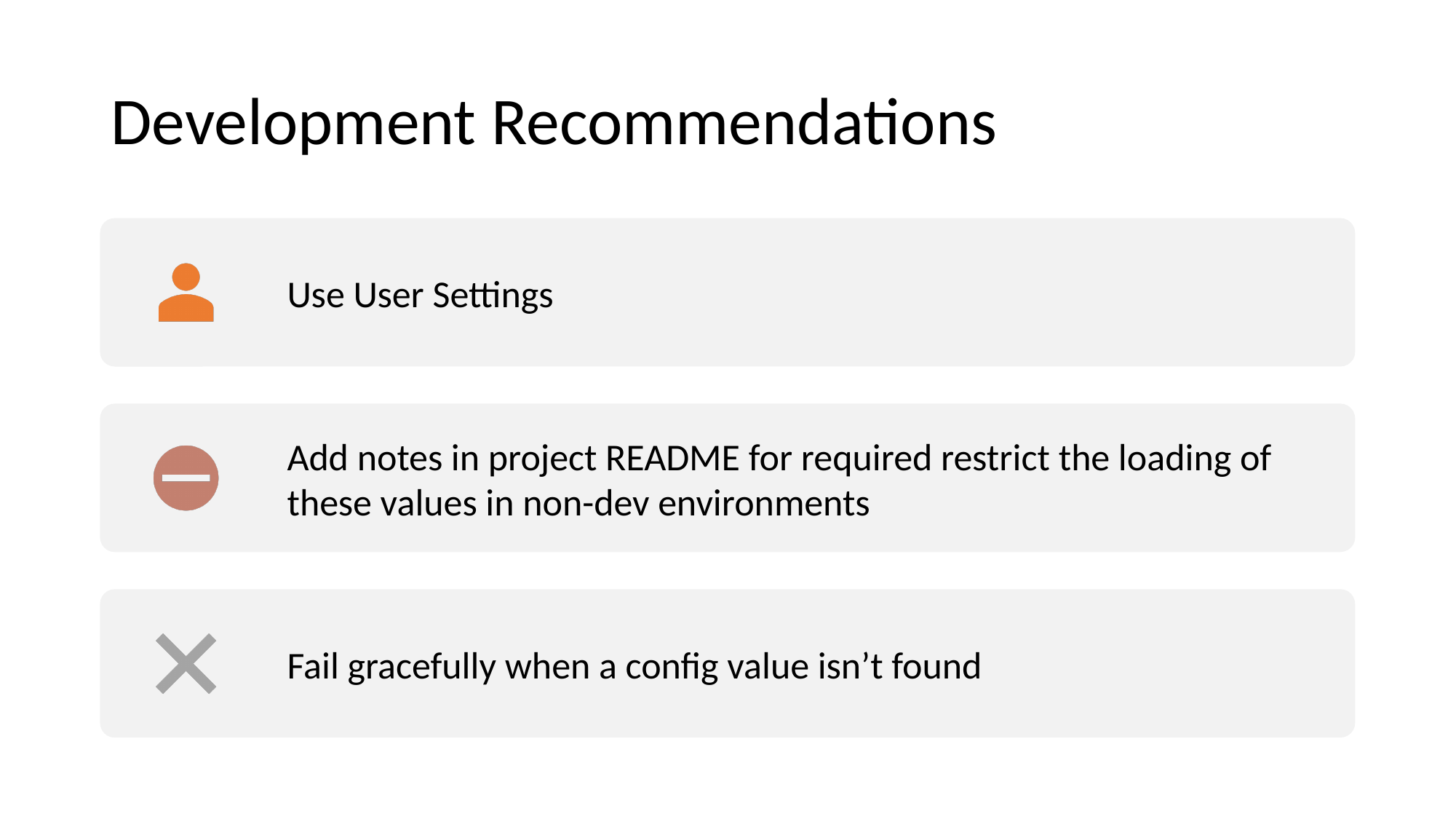

# Development Recommendations
Use User Settings
Add notes in project README for required restrict the loading of these values in non-dev environments
Fail gracefully when a config value isn’t found